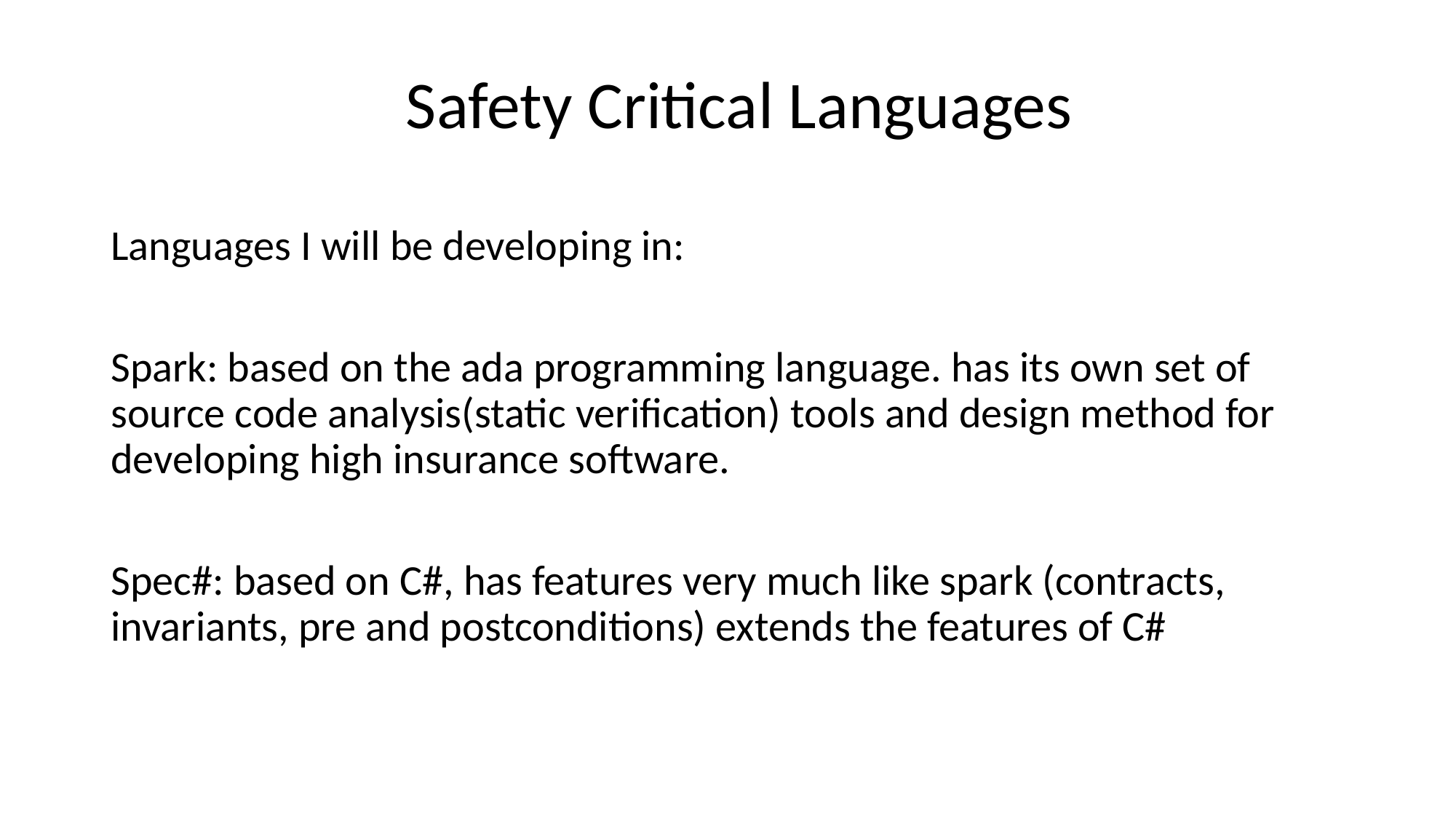

# Safety Critical Languages
Languages I will be developing in:

Spark: based on the ada programming language. has its own set of source code analysis(static verification) tools and design method for developing high insurance software.

Spec#: based on C#, has features very much like spark (contracts, invariants, pre and postconditions) extends the features of C#